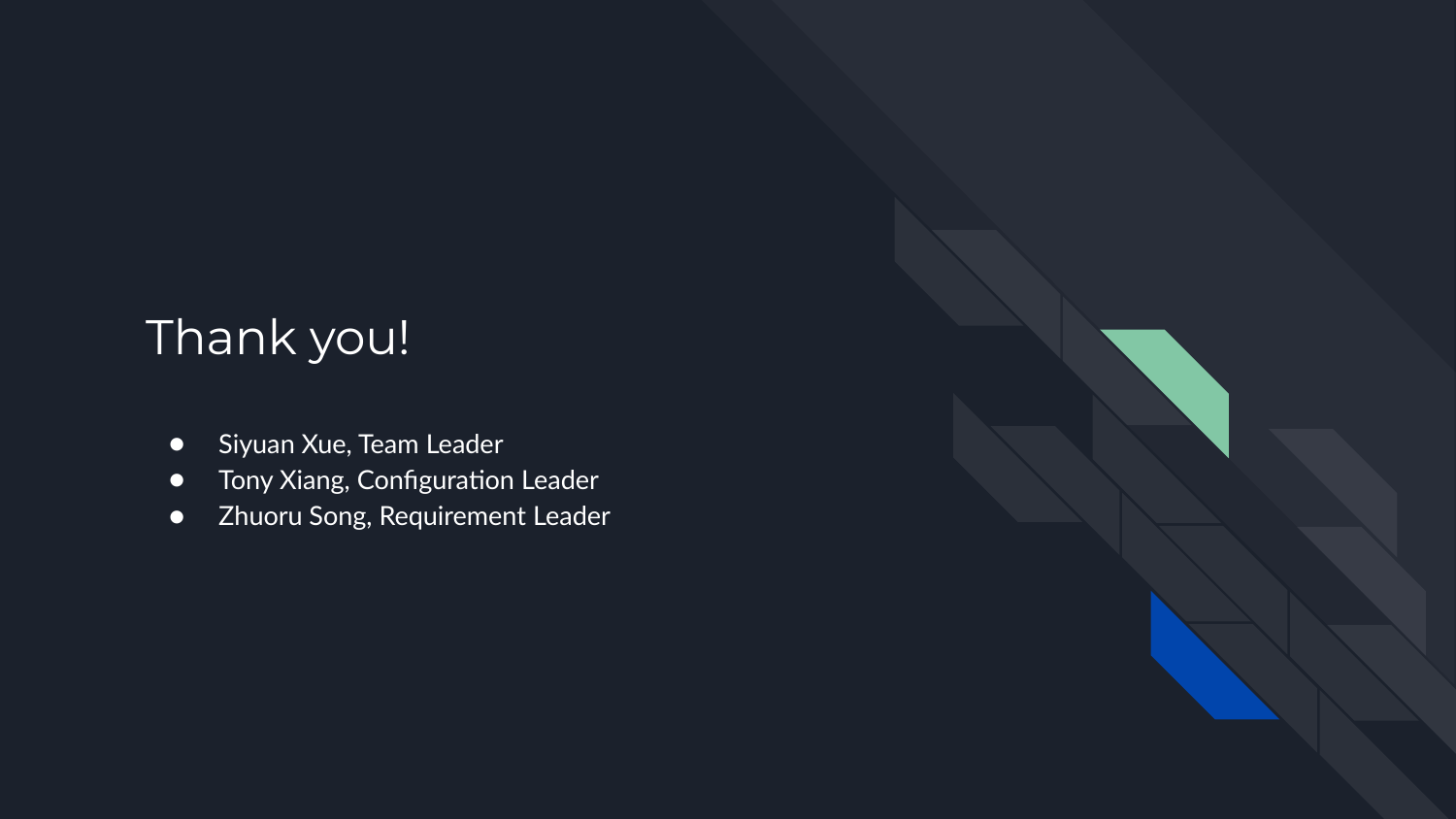

# Thank you!

Siyuan Xue, Team Leader
Tony Xiang, Configuration Leader
Zhuoru Song, Requirement Leader